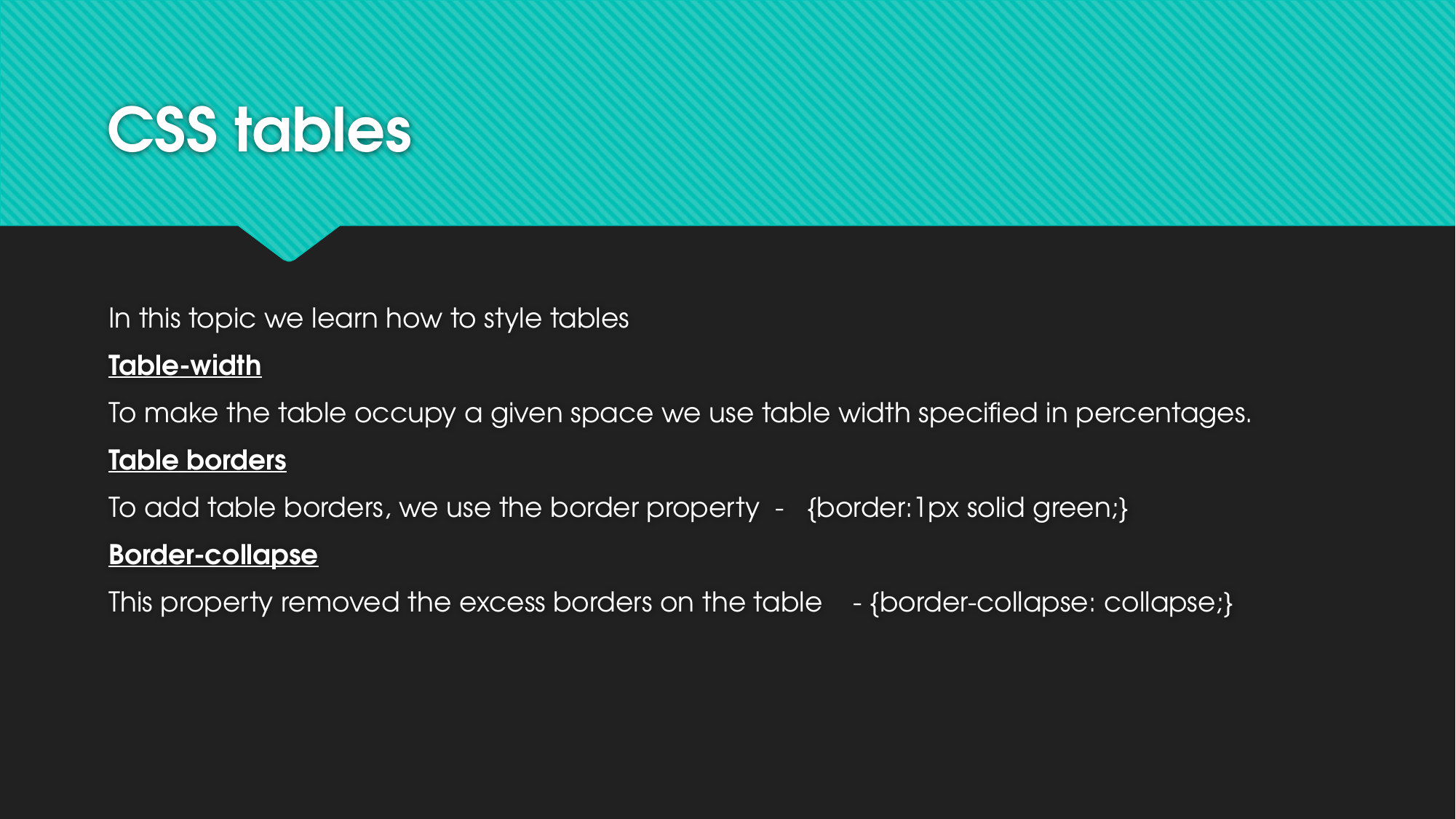

# CSS tables
In this topic we learn how to style tables
Table-width
To make the table occupy a given space we use table width specified in percentages.
Table borders
To add table borders, we use the border property  -   {border:1px solid green;}
Border-collapse
This property removed the excess borders on the table    - {border-collapse: collapse;}